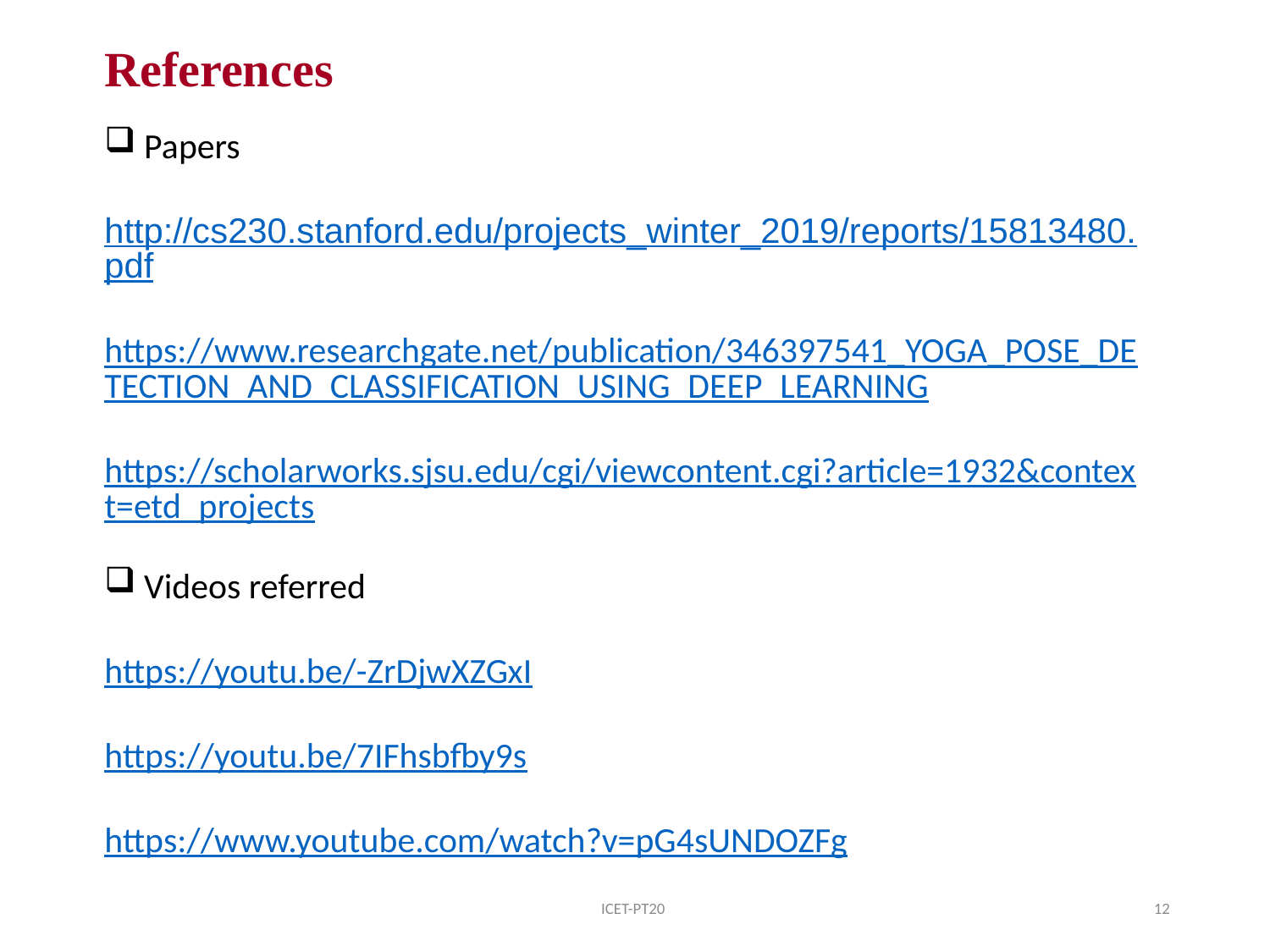

# References
Papers

http://cs230.stanford.edu/projects_winter_2019/reports/15813480.pdf

https://www.researchgate.net/publication/346397541_YOGA_POSE_DETECTION_AND_CLASSIFICATION_USING_DEEP_LEARNING

https://scholarworks.sjsu.edu/cgi/viewcontent.cgi?article=1932&context=etd_projects

Videos referred

https://youtu.be/-ZrDjwXZGxI

https://youtu.be/7IFhsbfby9s

https://www.youtube.com/watch?v=pG4sUNDOZFg

ICET-PT20
12